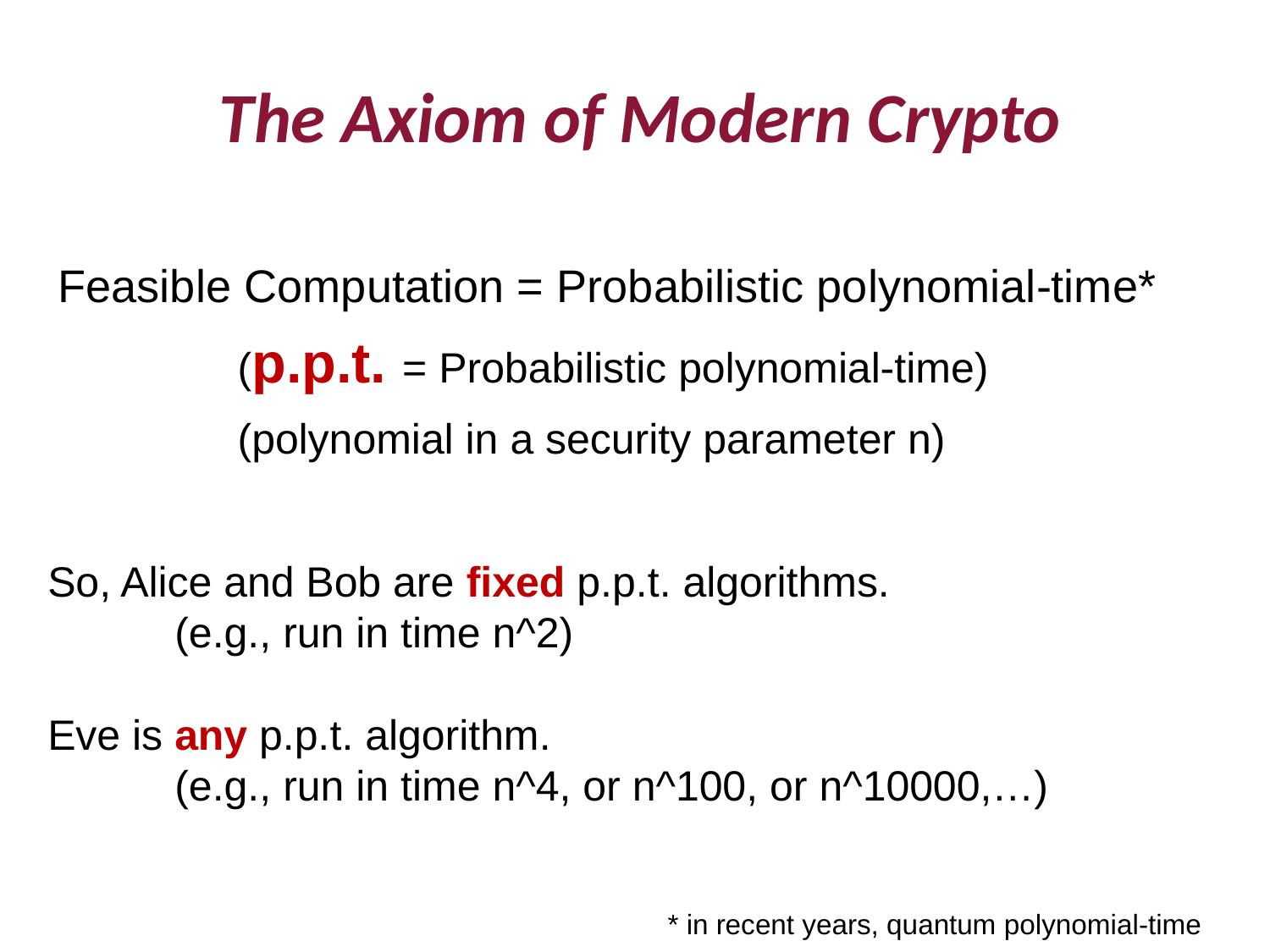

The Axiom of Modern Crypto
Feasible Computation = Probabilistic polynomial-time*
(p.p.t. = Probabilistic polynomial-time)
(polynomial in a security parameter n)
So, Alice and Bob are fixed p.p.t. algorithms.
	(e.g., run in time n^2)
Eve is any p.p.t. algorithm.
	(e.g., run in time n^4, or n^100, or n^10000,…)
* in recent years, quantum polynomial-time